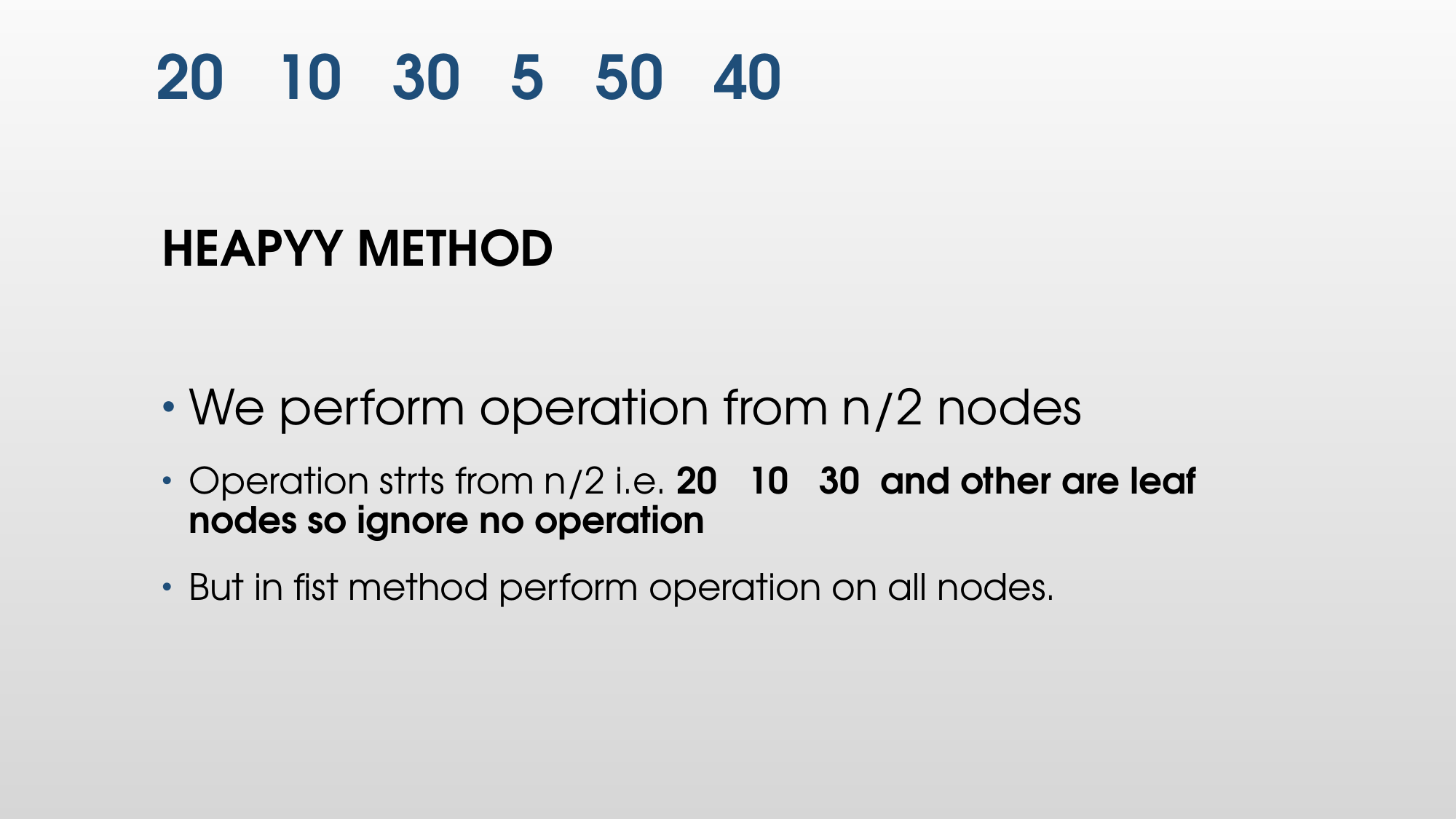

# 20   10   30   5   50   40
HEAPYY METHOD

We perform operation from n/2 nodes
Operation strts from n/2 i.e. 20   10   30  and other are leaf nodes so ignore no operation
But in fist method perform operation on all nodes.